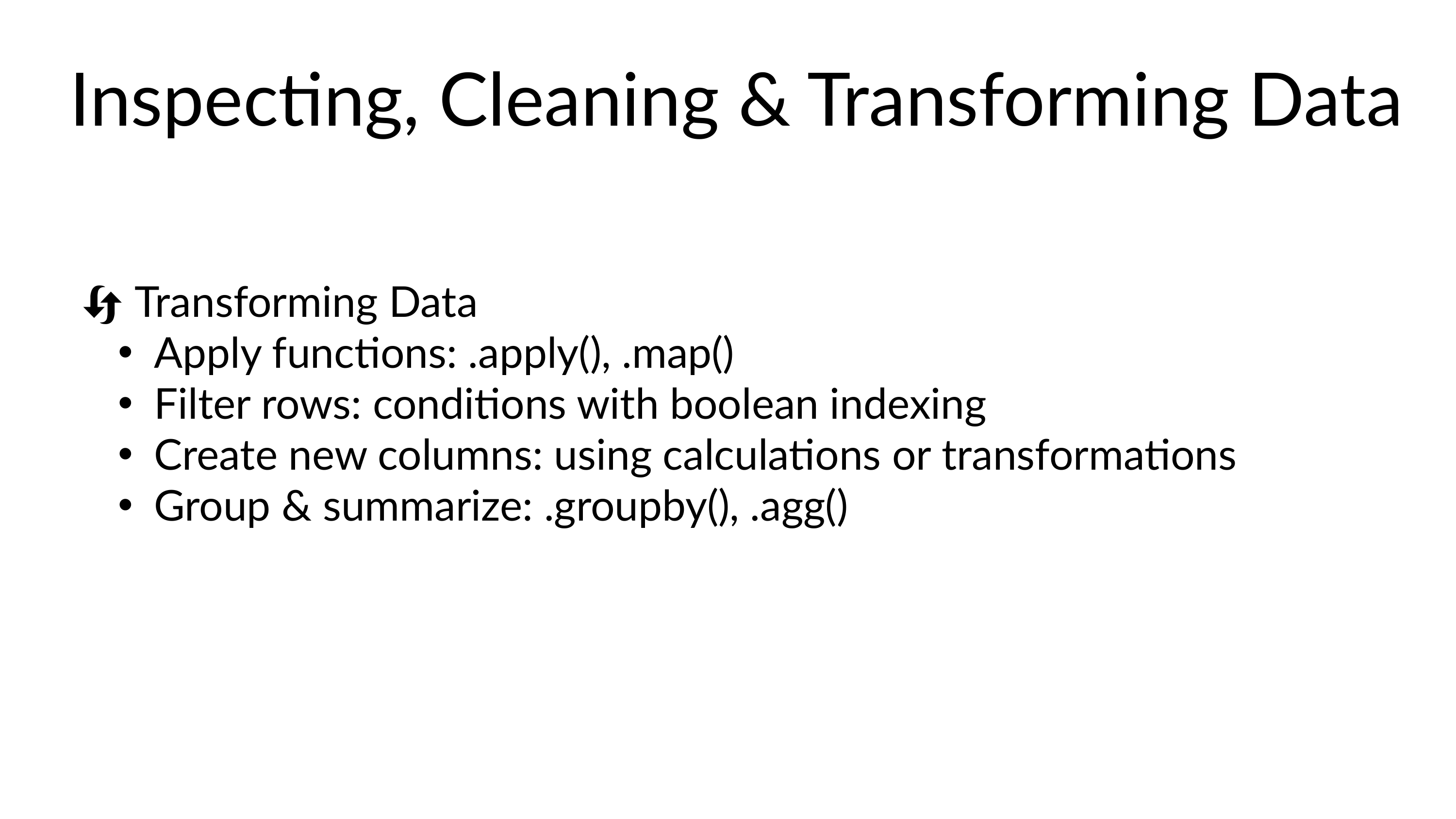

Inspecting, Cleaning & Transforming Data
🔄 Transforming Data
Apply functions: .apply(), .map()
Filter rows: conditions with boolean indexing
Create new columns: using calculations or transformations
Group & summarize: .groupby(), .agg()